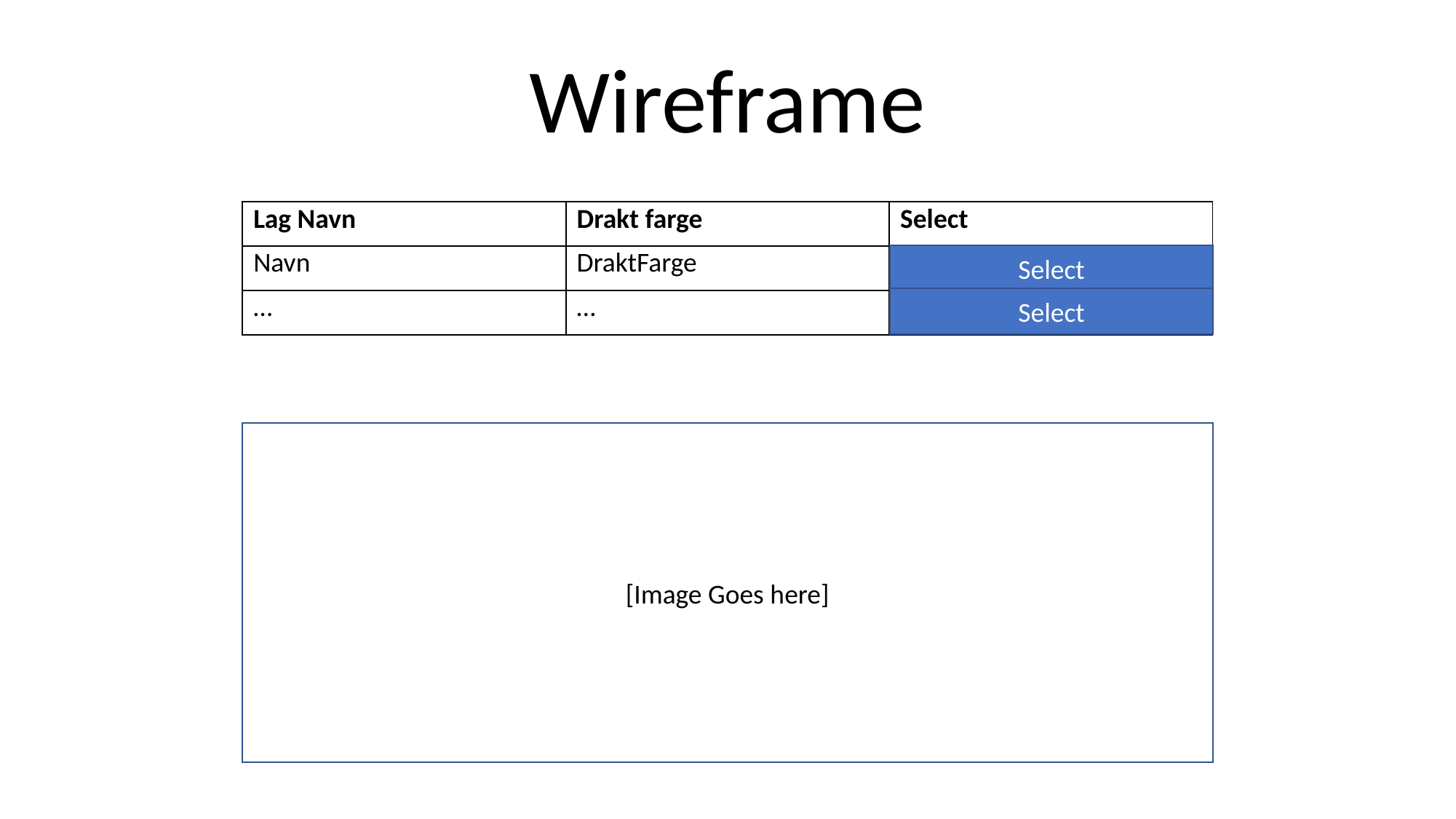

Wireframe
| Lag Navn | Drakt farge | Select |
| --- | --- | --- |
| Navn | DraktFarge |  |
| … | … |  |
Select
Select
[Image Goes here]